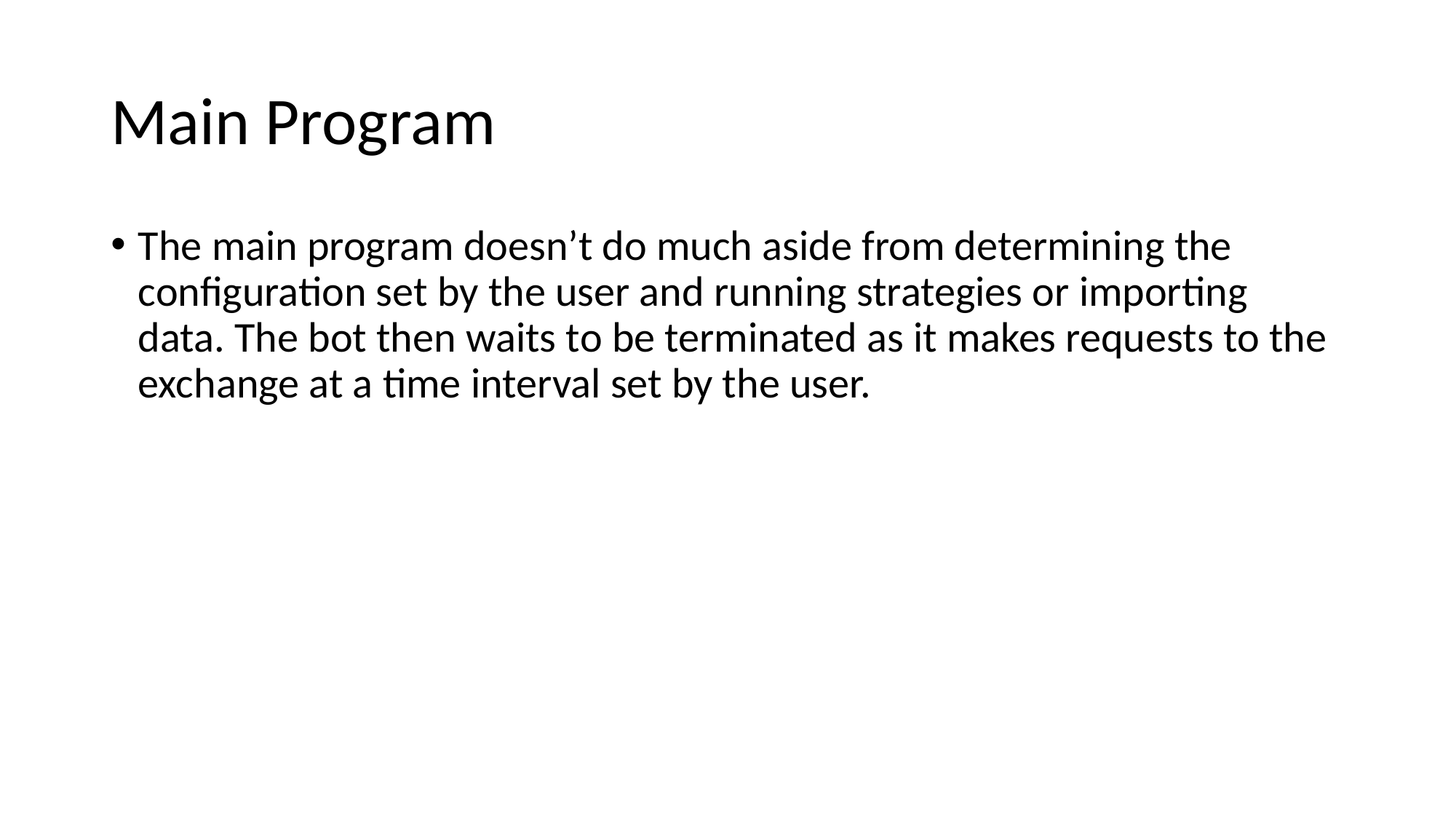

# Main Program
The main program doesn’t do much aside from determining the configuration set by the user and running strategies or importing data. The bot then waits to be terminated as it makes requests to the exchange at a time interval set by the user.